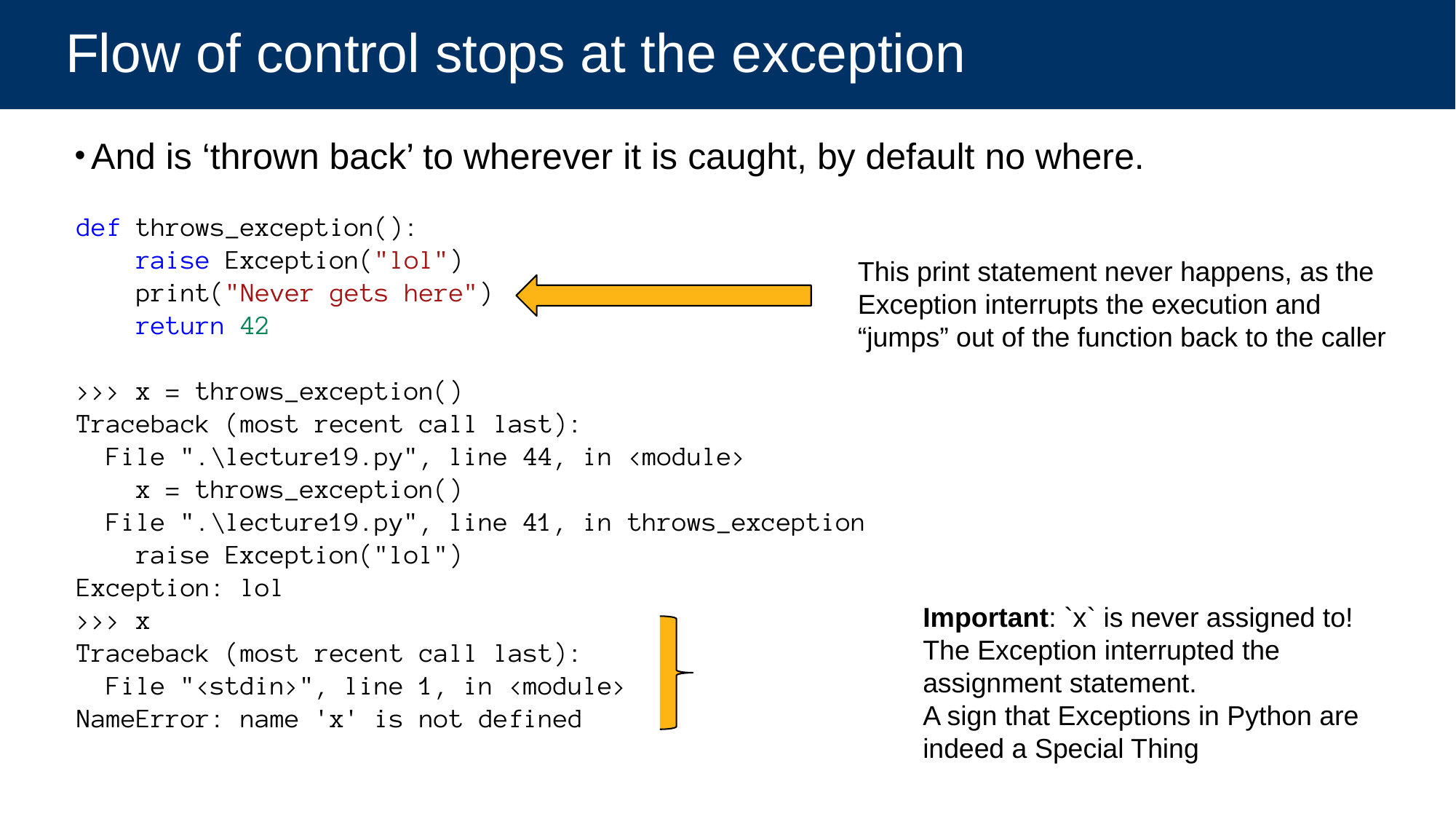

# Flow of control stops at the exception
And is ‘thrown back’ to wherever it is caught, by default no where.
def throws_exception():
    raise Exception("lol")
    print("Never gets here")
    return 42
>>> x = throws_exception()
Traceback (most recent call last):
  File ".\lecture19.py", line 44, in <module>
    x = throws_exception()
  File ".\lecture19.py", line 41, in throws_exception
    raise Exception("lol")
Exception: lol
>>> x
Traceback (most recent call last):
  File "<stdin>", line 1, in <module>
NameError: name 'x' is not defined

This print statement never happens, as the Exception interrupts the execution and “jumps” out of the function back to the caller

Important: `x` is never assigned to! The Exception interrupted the assignment statement.
A sign that Exceptions in Python are indeed a Special Thing